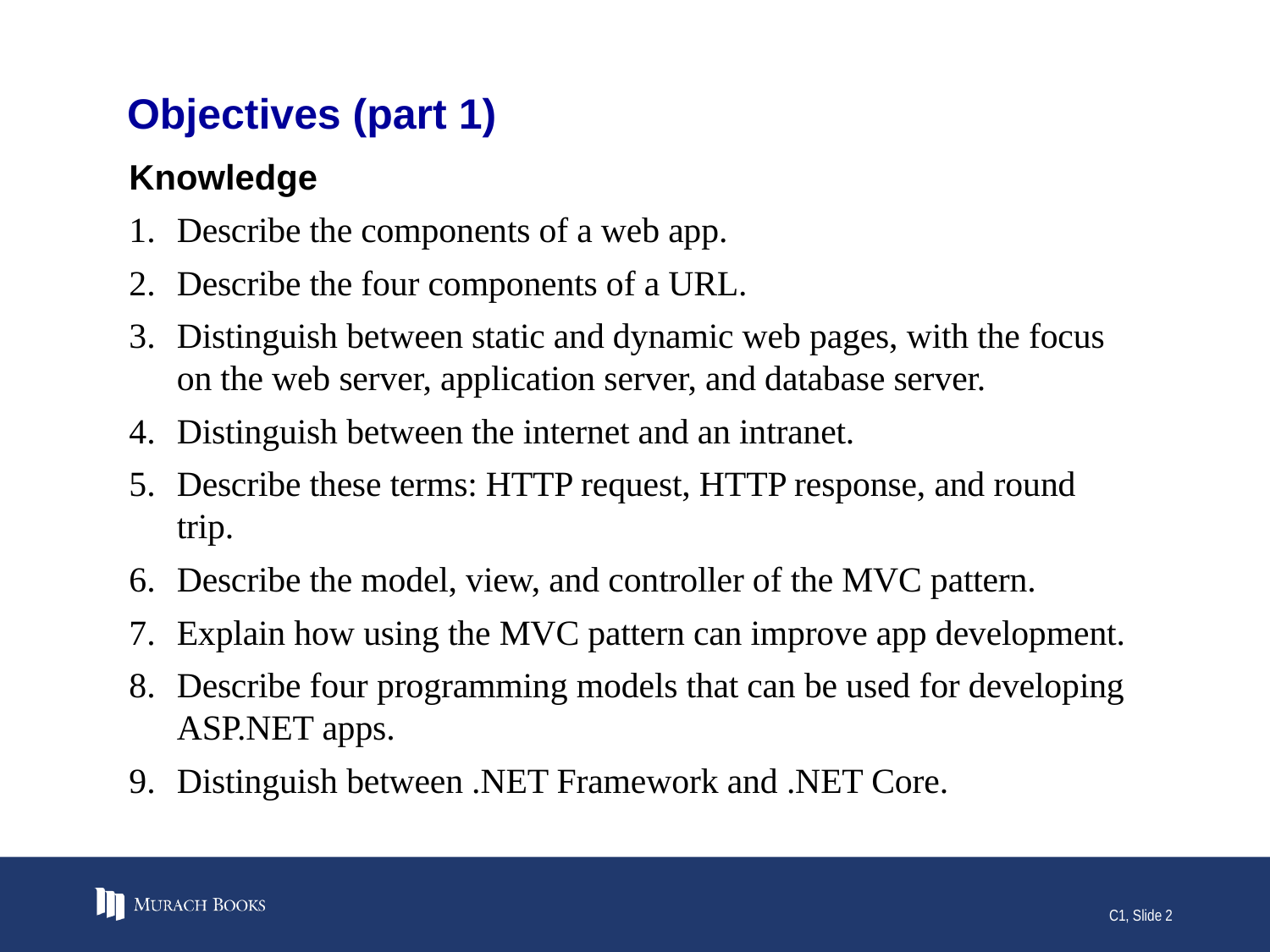

# Objectives (part 1)
Knowledge
Describe the components of a web app.
Describe the four components of a URL.
Distinguish between static and dynamic web pages, with the focus on the web server, application server, and database server.
Distinguish between the internet and an intranet.
Describe these terms: HTTP request, HTTP response, and round trip.
Describe the model, view, and controller of the MVC pattern.
Explain how using the MVC pattern can improve app development.
Describe four programming models that can be used for developing ASP.NET apps.
Distinguish between .NET Framework and .NET Core.

C1, Slide 2